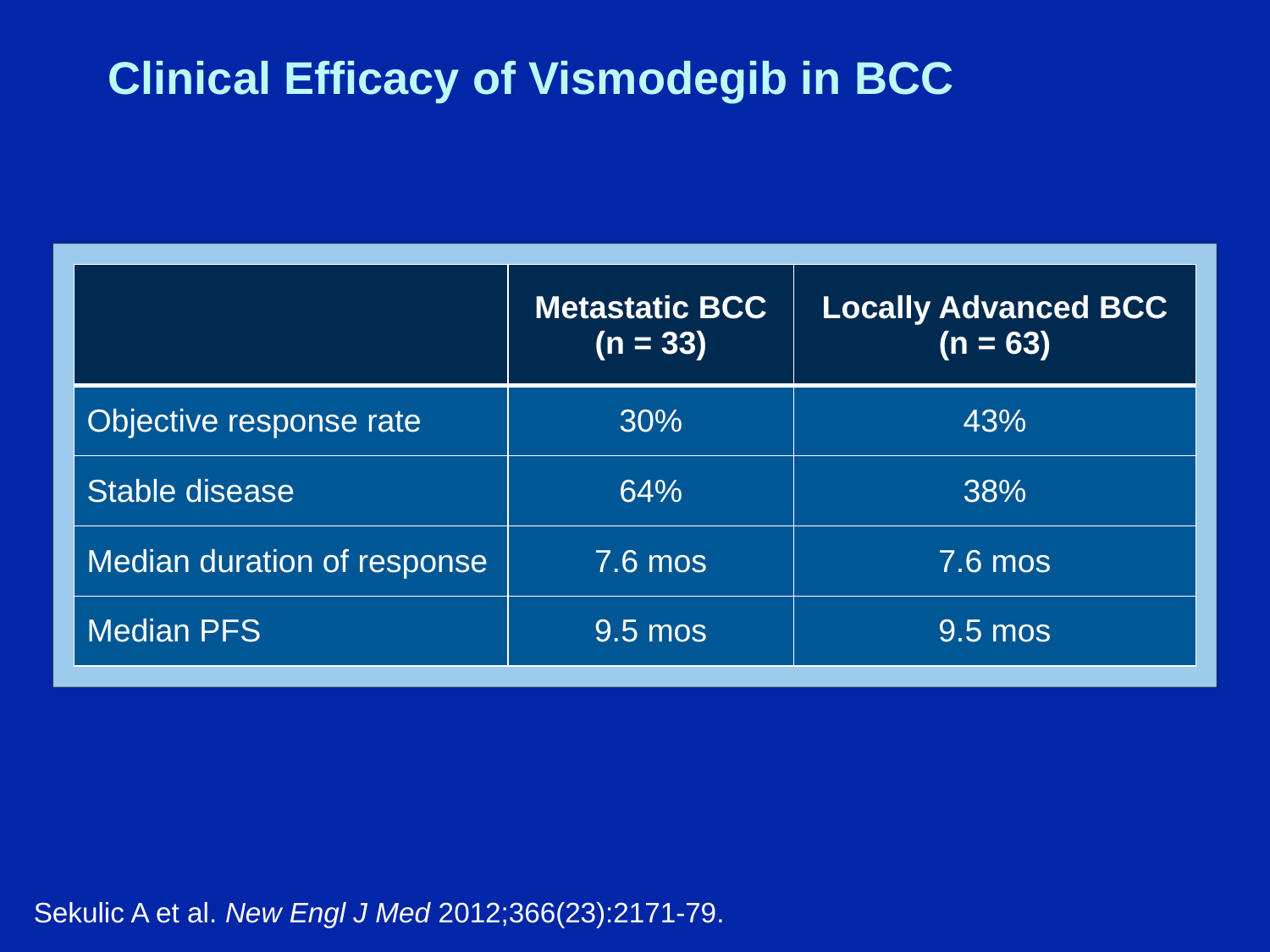

# Clinical Efficacy of Vismodegib in BCC

|  | Metastatic BCC (n = 33) | Locally Advanced BCC (n = 63) |
| --- | --- | --- |
| Objective response rate | 30% | 43% |
| Stable disease | 64% | 38% |
| Median duration of response | 7.6 mos | 7.6 mos |
| Median PFS | 9.5 mos | 9.5 mos |
Sekulic A et al. New Engl J Med 2012;366(23):2171-79.